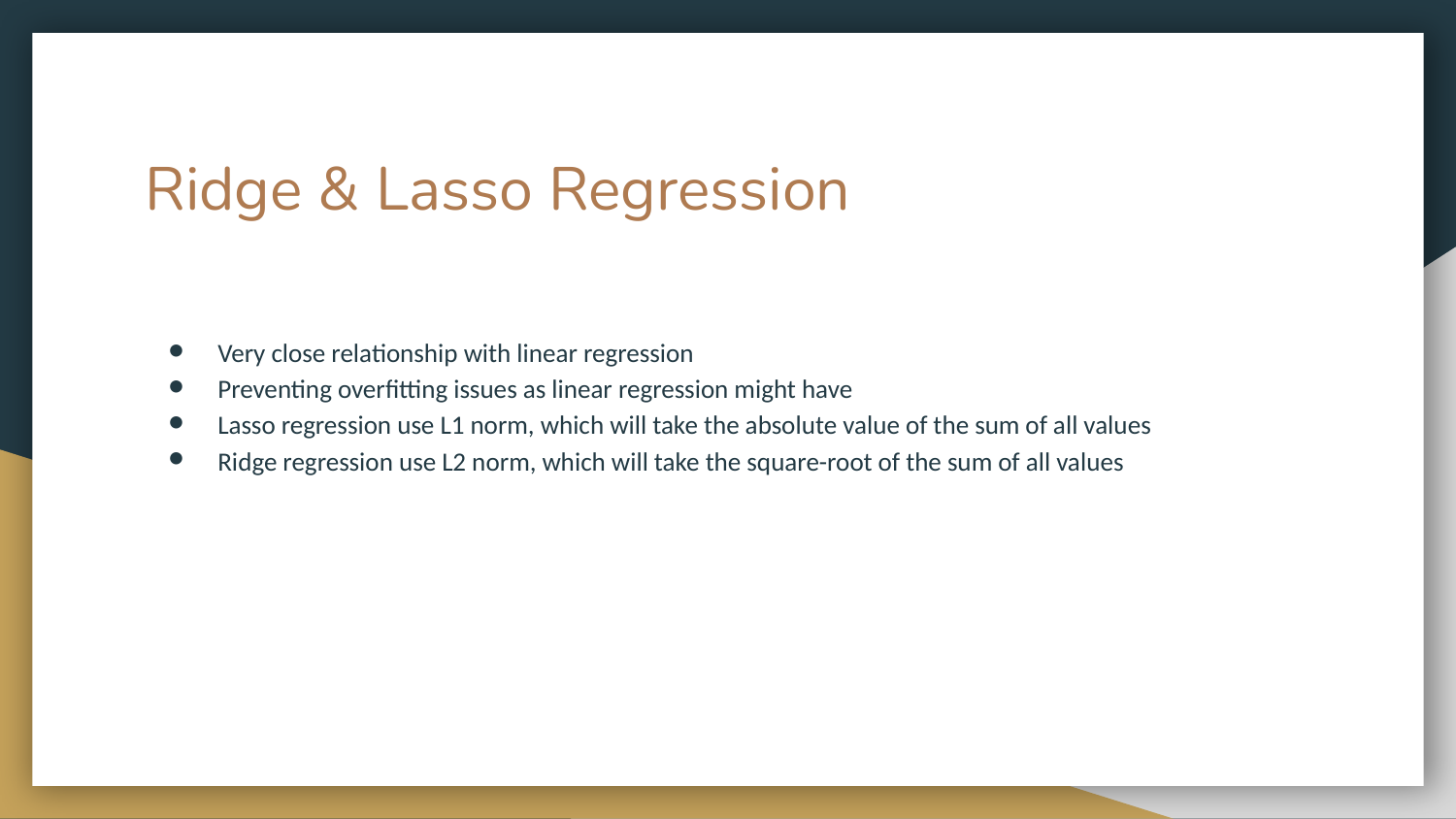

# Ridge & Lasso Regression
Very close relationship with linear regression
Preventing overfitting issues as linear regression might have
Lasso regression use L1 norm, which will take the absolute value of the sum of all values
Ridge regression use L2 norm, which will take the square-root of the sum of all values